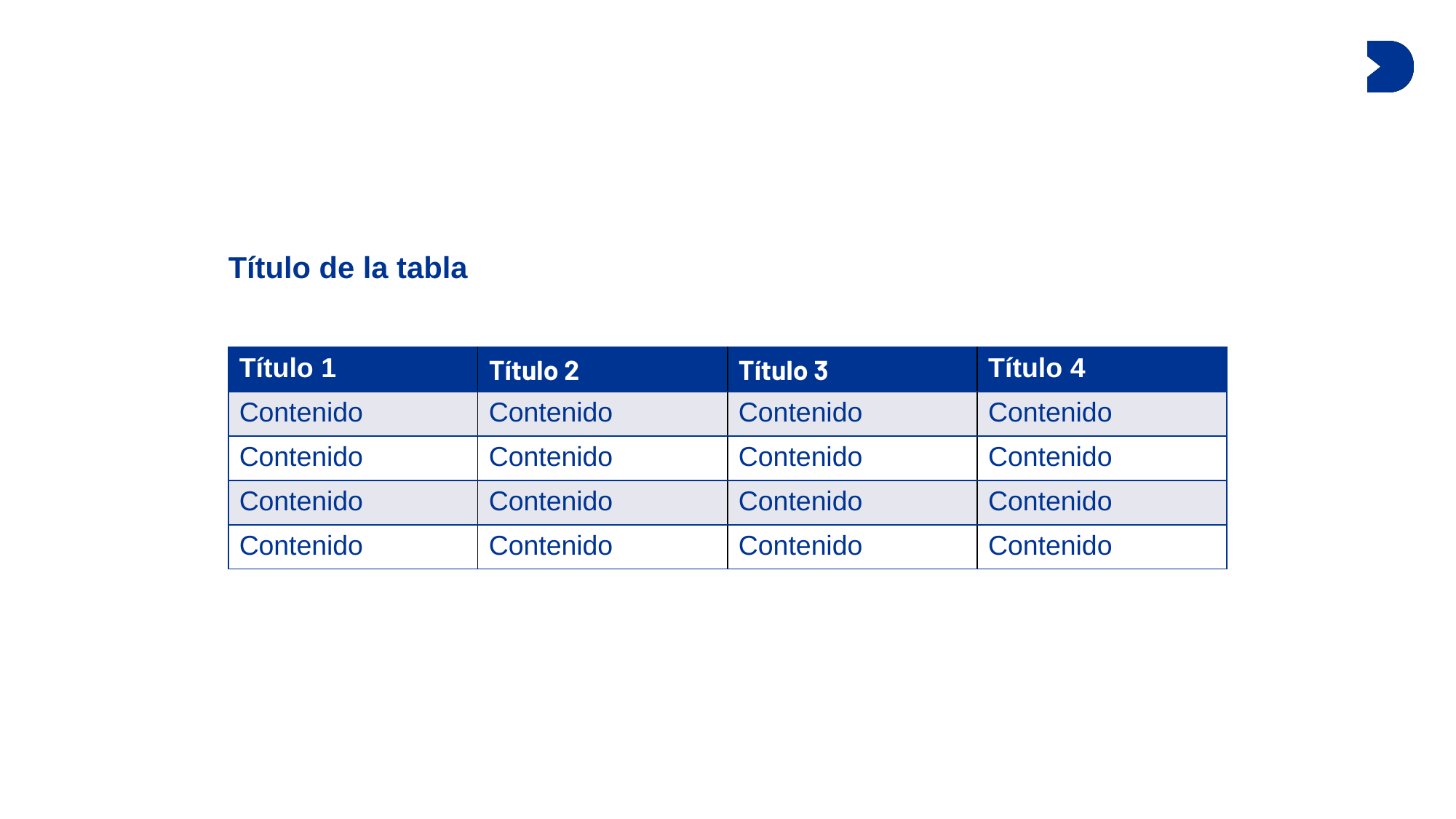

#

Título de la tabla
| Título 1 | Título 2 | Título 3 | Título 4 |
| --- | --- | --- | --- |
| Contenido | Contenido | Contenido | Contenido |
| Contenido | Contenido | Contenido | Contenido |
| Contenido | Contenido | Contenido | Contenido |
| Contenido | Contenido | Contenido | Contenido |